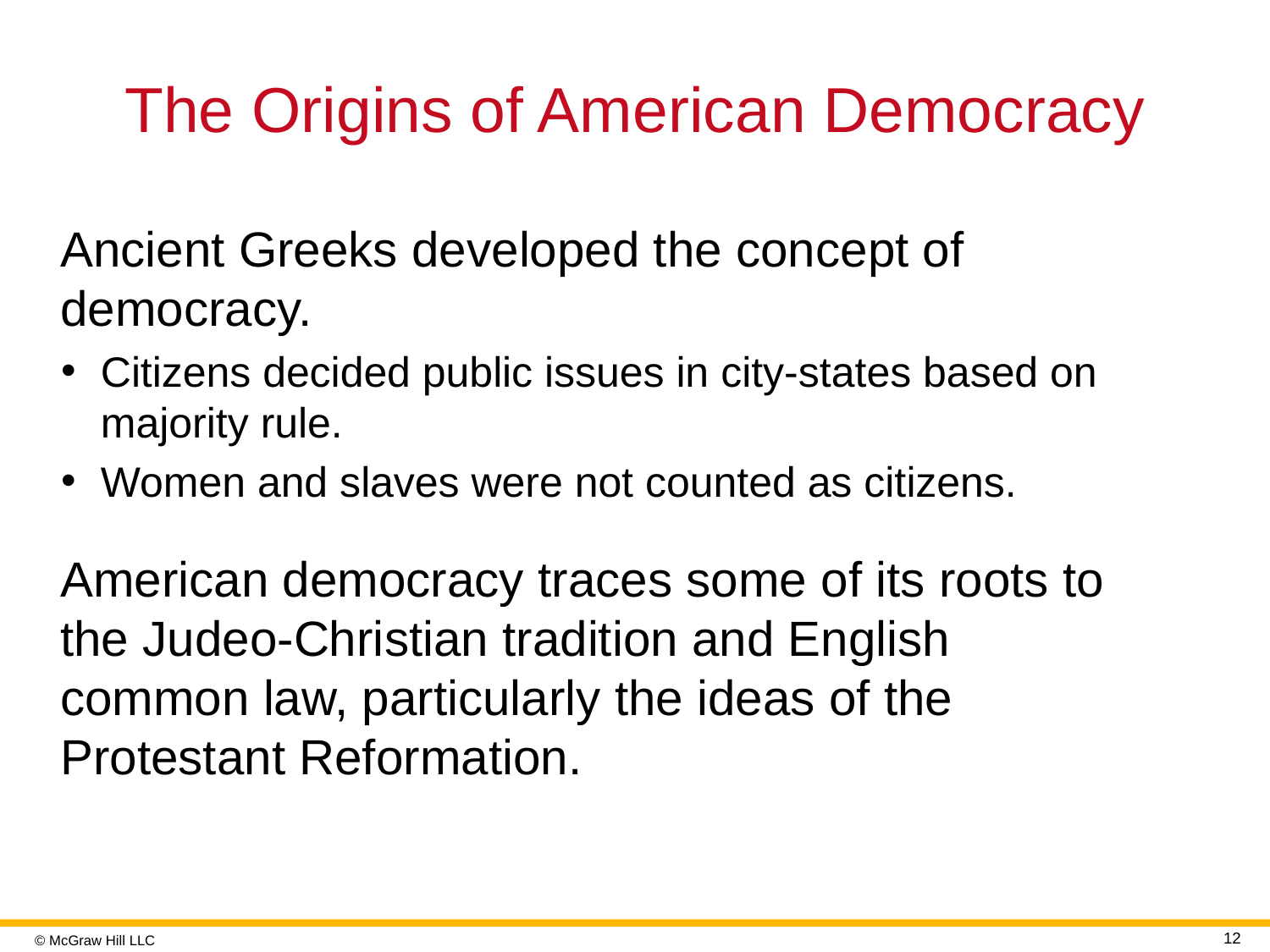

# The Origins of American Democracy
Ancient Greeks developed the concept of democracy.
Citizens decided public issues in city-states based on majority rule.
Women and slaves were not counted as citizens.
American democracy traces some of its roots to the Judeo-Christian tradition and English common law, particularly the ideas of the Protestant Reformation.
12